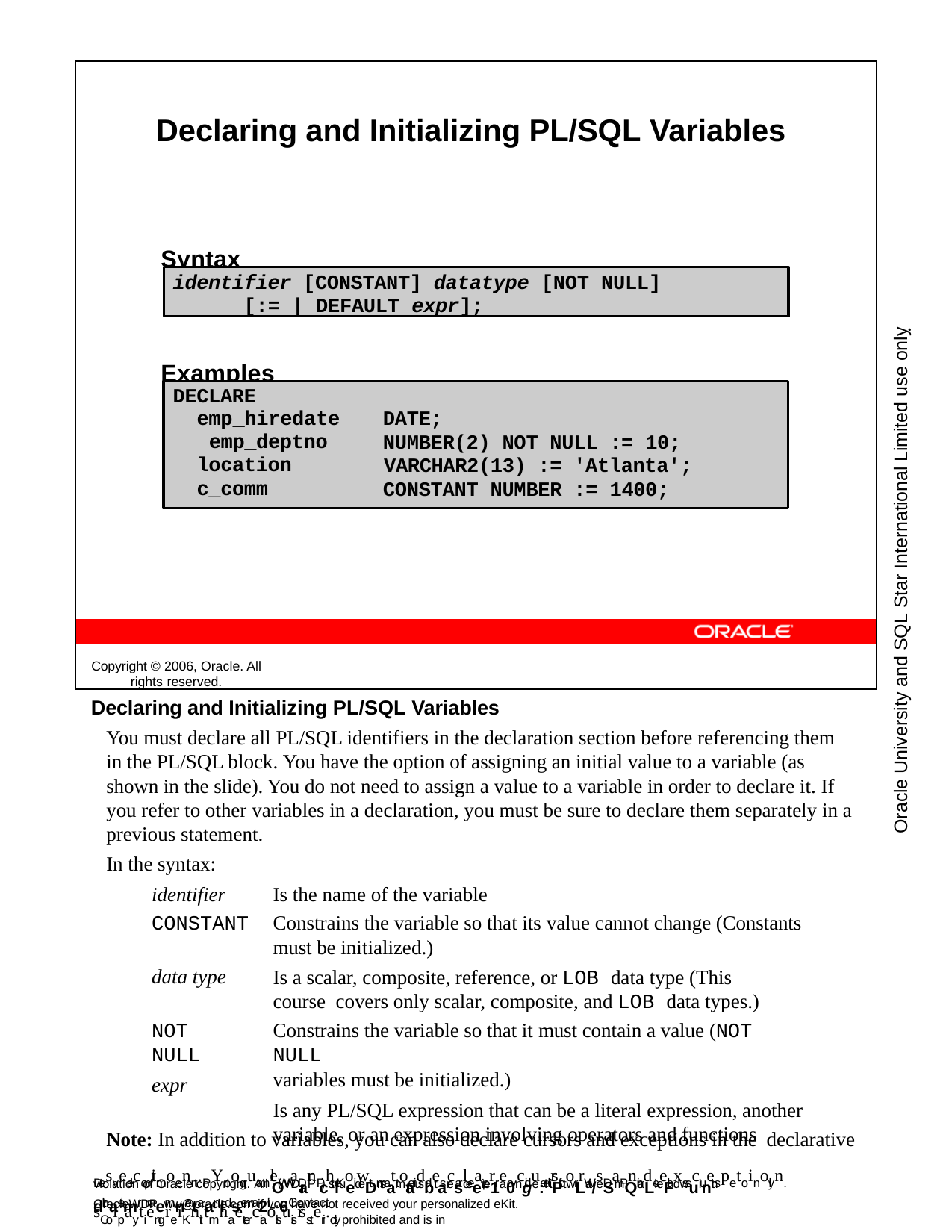

Declaring and Initializing PL/SQL Variables
Syntax  Examples

Copyright © 2006, Oracle. All rights reserved.
identifier [CONSTANT] datatype [NOT NULL]  [:= | DEFAULT expr];
Oracle University and SQL Star International Limited use onlyฺ

DECLARE
emp_hiredate  emp_deptno  location  c_comm
DATE;
NUMBER(2) NOT NULL := 10;  VARCHAR2(13) := 'Atlanta';
CONSTANT NUMBER := 1400;

Declaring and Initializing PL/SQL Variables
You must declare all PL/SQL identifiers in the declaration section before referencing them  in the PL/SQL block. You have the option of assigning an initial value to a variable (as  shown in the slide). You do not need to assign a value to a variable in order to declare it. If  you refer to other variables in a declaration, you must be sure to declare them separately in a  previous statement.
In the syntax:
identifier
CONSTANT
Is the name of the variable
Constrains the variable so that its value cannot change (Constants  must be initialized.)
Is a scalar, composite, reference, or LOB data type (This course  covers only scalar, composite, and LOB data types.)
Constrains the variable so that it must contain a value (NOT NULL
variables must be initialized.)
Is any PL/SQL expression that can be a literal expression, another  variable, or an expression involving operators and functions
data type
NOT NULL
expr
Note: In addition to variables, you can also declare cursors and exceptions in the declarative
Desveelcoptimoennt.PYroogruamle(WaDrnP) heKoiwt mattoeridales carleaprreovciduedrsfoorrWsDaPnind-celaxsscuespetoinolyn. sColpaytiengr eiKnit tmhaeterciaolsuisrssteri.ctly prohibited and is in
violation of Oracle copyright. All OWDraP cstluedeDntsamtausbt aresceeive1a0nge:KiPt wLat/eSrmQarLkeFd wuinth dthaeimr naemnetaanldsema2il-. 6Contact
OracleWDP_ww@oracle.com if you have not received your personalized eKit.